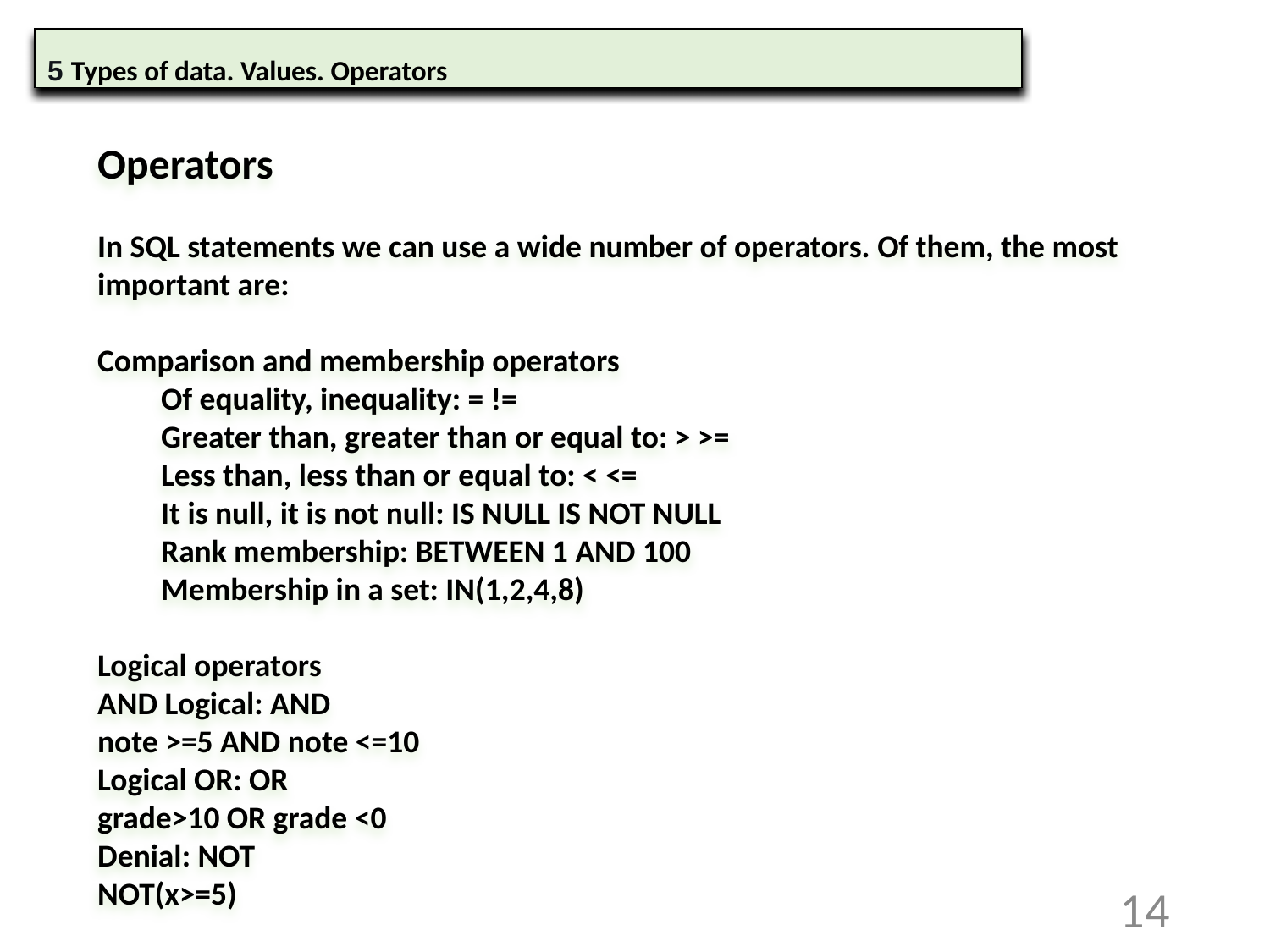

5 Types of data. Values. Operators

Operators

In SQL statements we can use a wide number of operators. Of them, the most important are:

Comparison and membership operators
Of equality, inequality: = !=
Greater than, greater than or equal to: > >=
Less than, less than or equal to: < <=
It is null, it is not null: IS NULL IS NOT NULL
Rank membership: BETWEEN 1 AND 100
Membership in a set: IN(1,2,4,8)

Logical operators
AND Logical: AND
note >=5 AND note <=10
Logical OR: OR
grade>10 OR grade <0
Denial: NOT
NOT(x>=5)

14